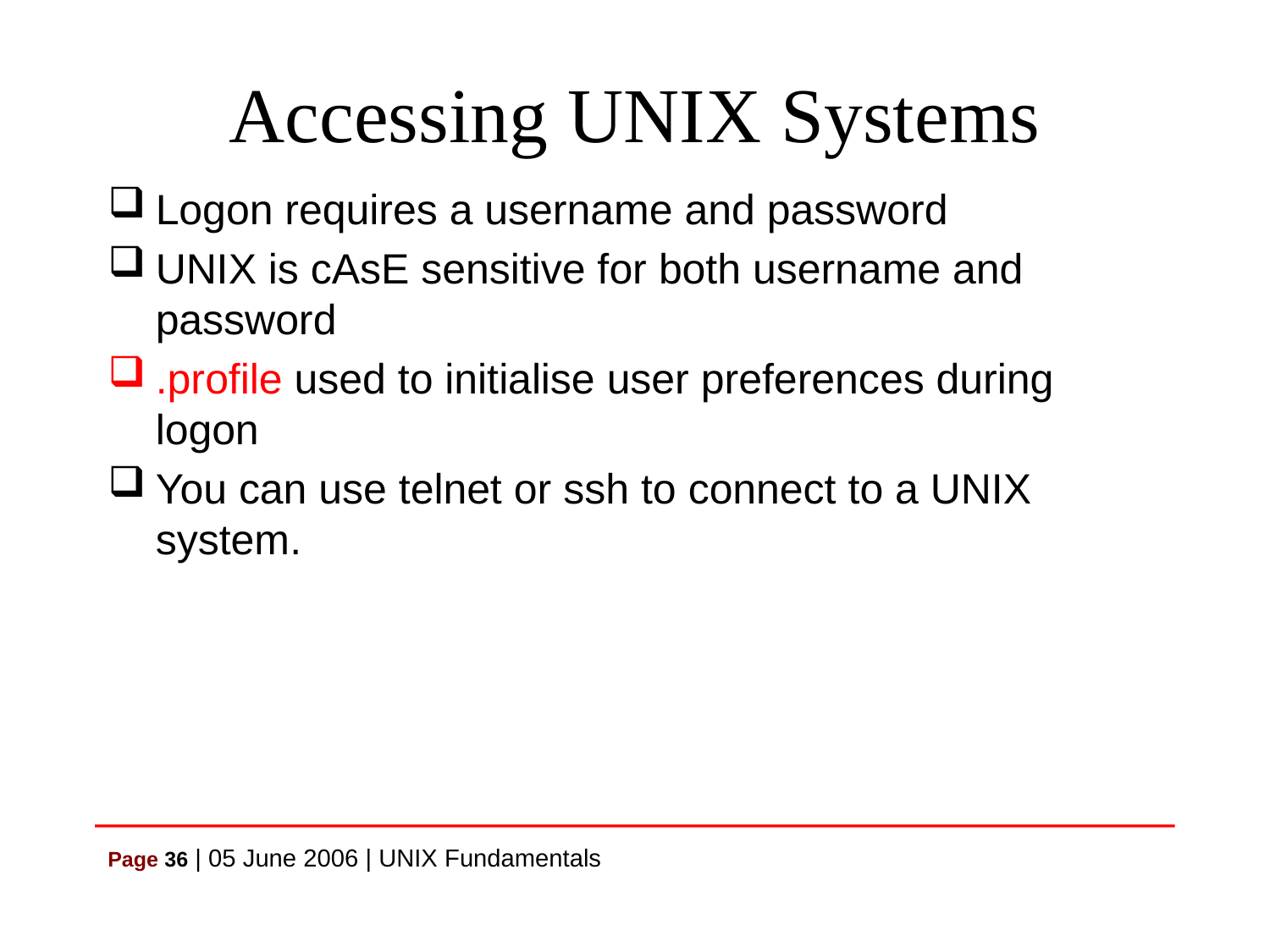

# Accessing UNIX Systems
Logon requires a username and password
UNIX is cAsE sensitive for both username and password
.profile used to initialise user preferences during logon
You can use telnet or ssh to connect to a UNIX system.
Page 36 | 05 June 2006 | UNIX Fundamentals